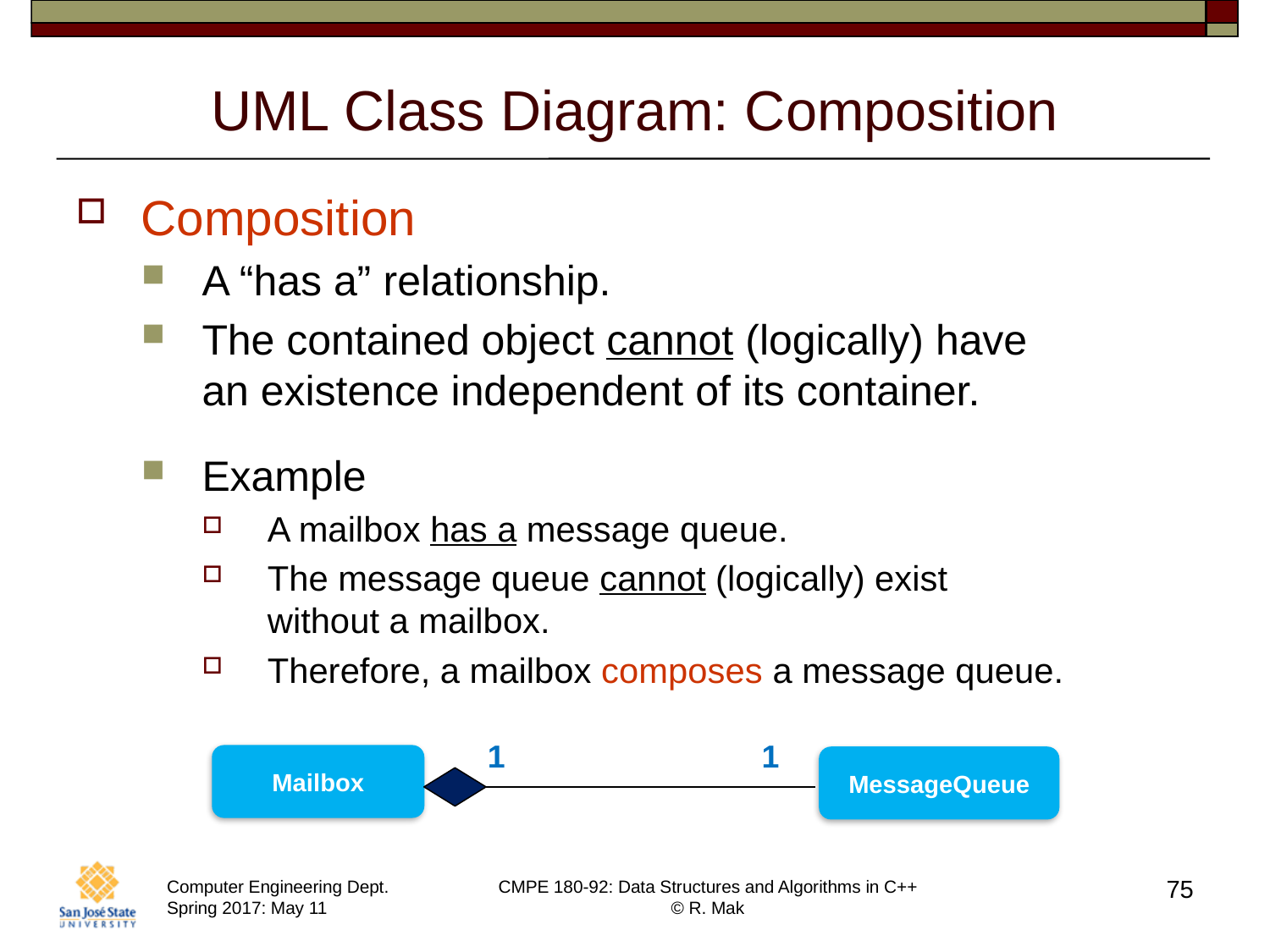

UML Class Diagram: Composition
Composition
A “has a” relationship.
The contained object cannot (logically) have
an existence independent of its container.

Example
A mailbox has a message queue.
The message queue cannot (logically) exist
without a mailbox.
Therefore, a mailbox composes a message queue.
1
1
Mailbox
MessageQueue

75